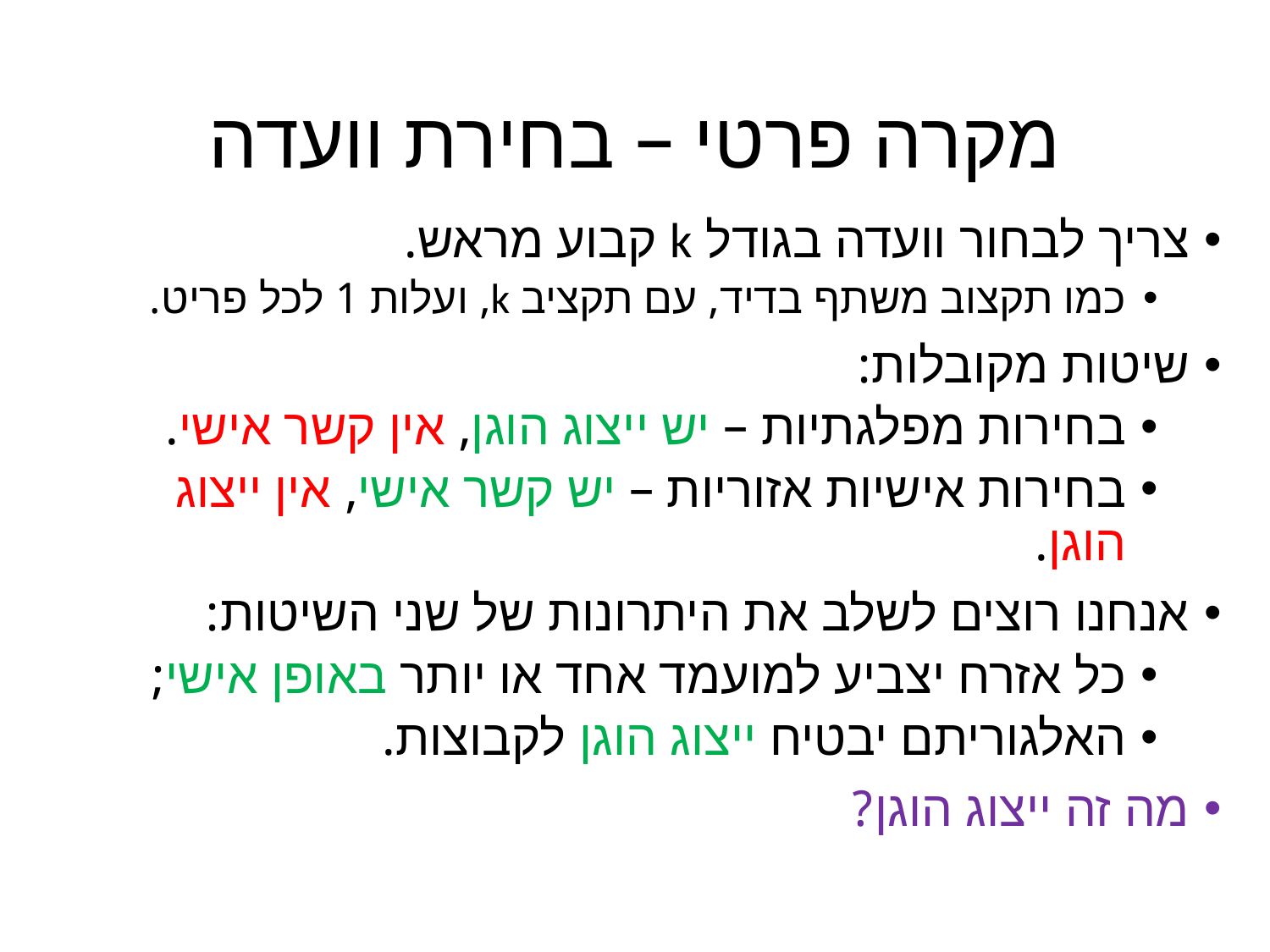

# מקרה פרטי – בחירת וועדה
צריך לבחור וועדה בגודל k קבוע מראש.
כמו תקצוב משתף בדיד, עם תקציב k, ועלות 1 לכל פריט.
שיטות מקובלות:
בחירות מפלגתיות – יש ייצוג הוגן, אין קשר אישי.
בחירות אישיות אזוריות – יש קשר אישי, אין ייצוג הוגן.
אנחנו רוצים לשלב את היתרונות של שני השיטות:
כל אזרח יצביע למועמד אחד או יותר באופן אישי;
האלגוריתם יבטיח ייצוג הוגן לקבוצות.
מה זה ייצוג הוגן?